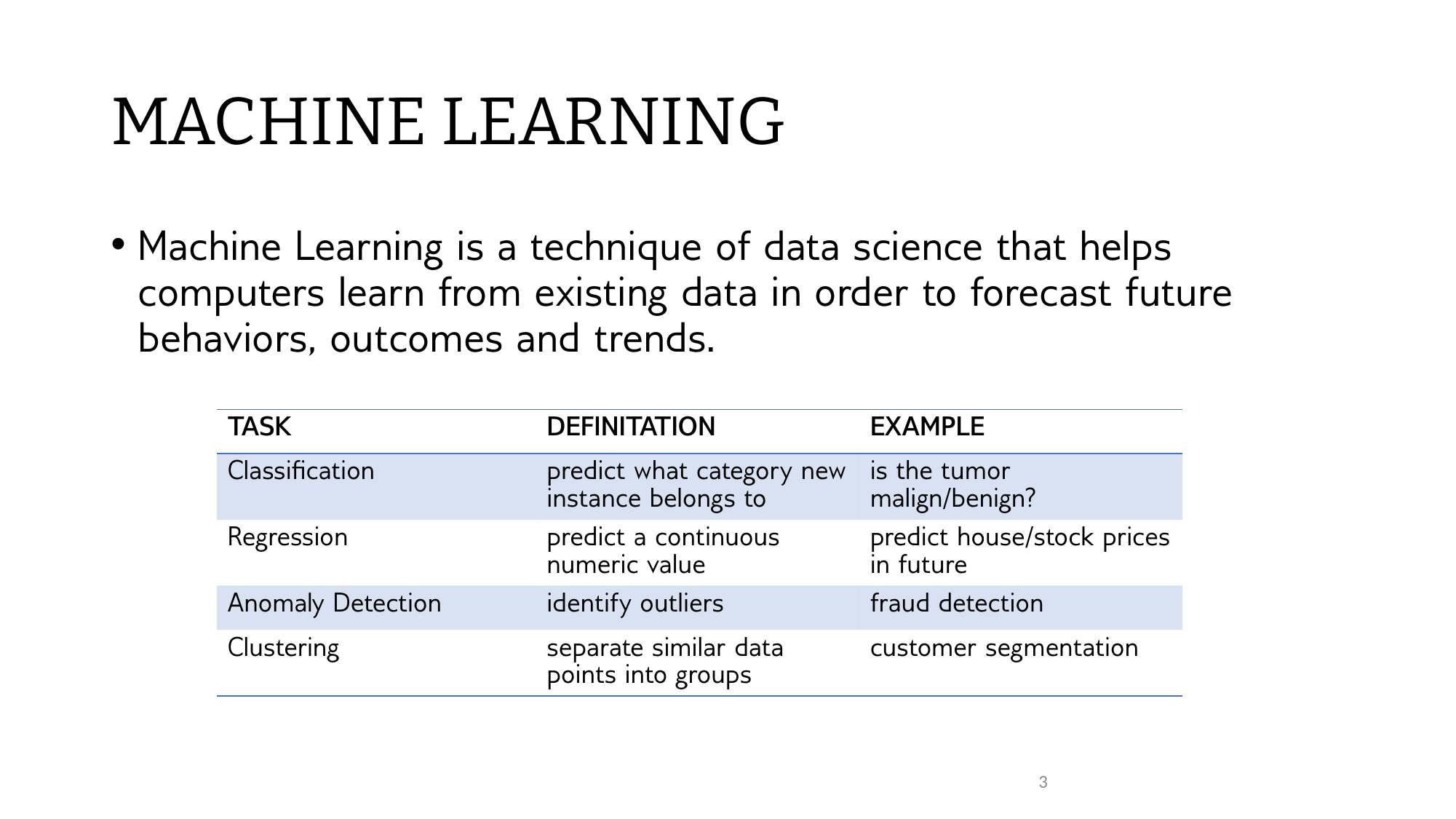

# MACHINE LEARNING
Machine Learning is a technique of data science that helps computers learn from existing data in order to forecast future behaviors, outcomes and trends.

| TASK | DEFINITATION | EXAMPLE |
| --- | --- | --- |
| Classification | predict what category new instance belongs to | is the tumor malign/benign? |
| Regression | predict a continuous numeric value | predict house/stock prices in future |
| Anomaly Detection | identify outliers | fraud detection |
| Clustering | separate similar data points into groups | customer segmentation |
3